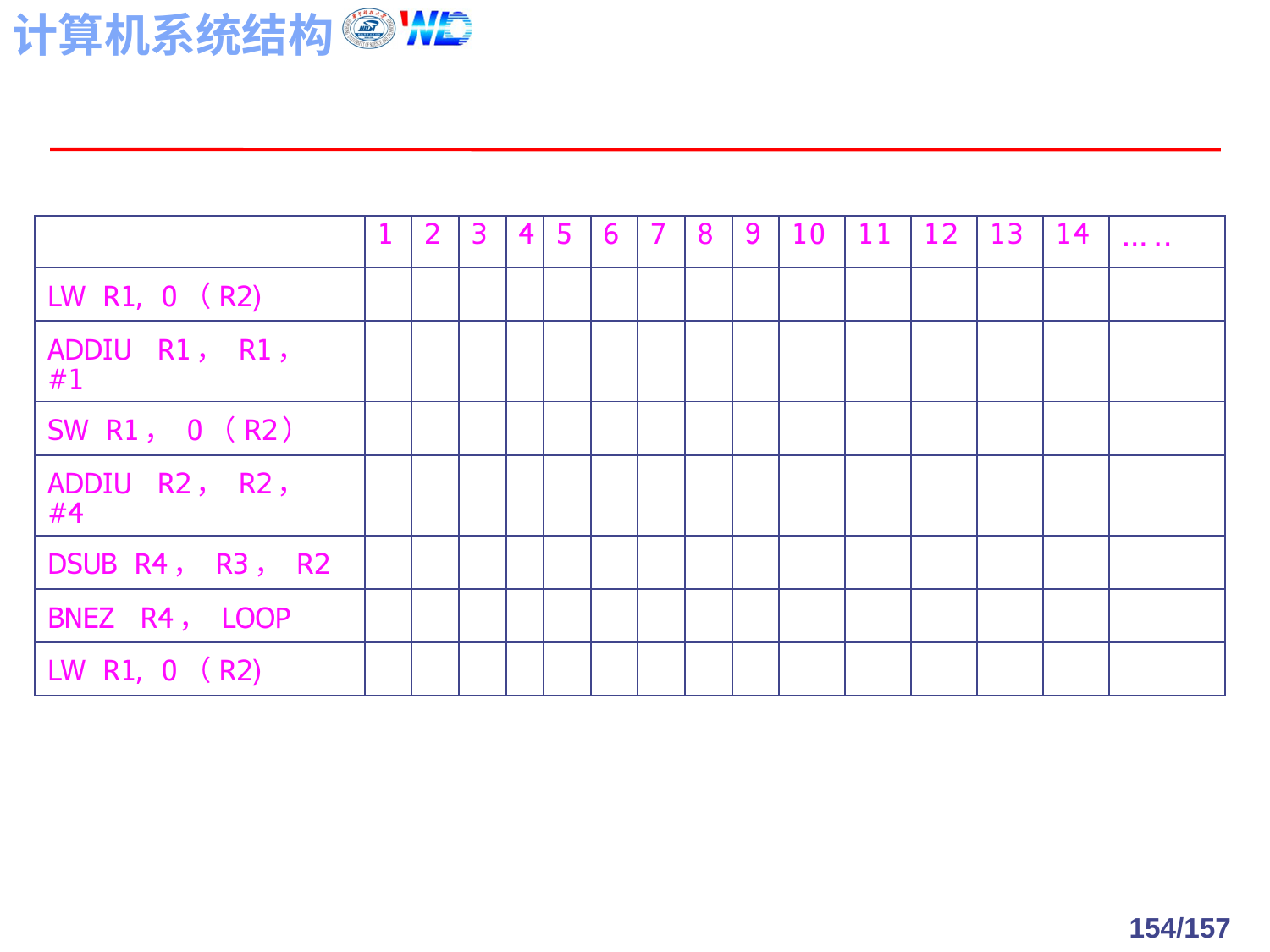

#
|  | 1 | 2 | 3 | 4 | 5 | 6 | 7 | 8 | 9 | 10 | 11 | 12 | 13 | 14 | ….. |
| --- | --- | --- | --- | --- | --- | --- | --- | --- | --- | --- | --- | --- | --- | --- | --- |
| LW R1, 0（R2) |  |  |  |  |  |  |  |  |  |  |  |  |  |  |  |
| ADDIU R1， R1， #1 |  |  |  |  |  |  |  |  |  |  |  |  |  |  |  |
| SW R1， 0（R2） |  |  |  |  |  |  |  |  |  |  |  |  |  |  |  |
| ADDIU R2， R2， #4 |  |  |  |  |  |  |  |  |  |  |  |  |  |  |  |
| DSUB R4， R3， R2 |  |  |  |  |  |  |  |  |  |  |  |  |  |  |  |
| BNEZ R4， LOOP |  |  |  |  |  |  |  |  |  |  |  |  |  |  |  |
| LW R1, 0（R2) |  |  |  |  |  |  |  |  |  |  |  |  |  |  |  |